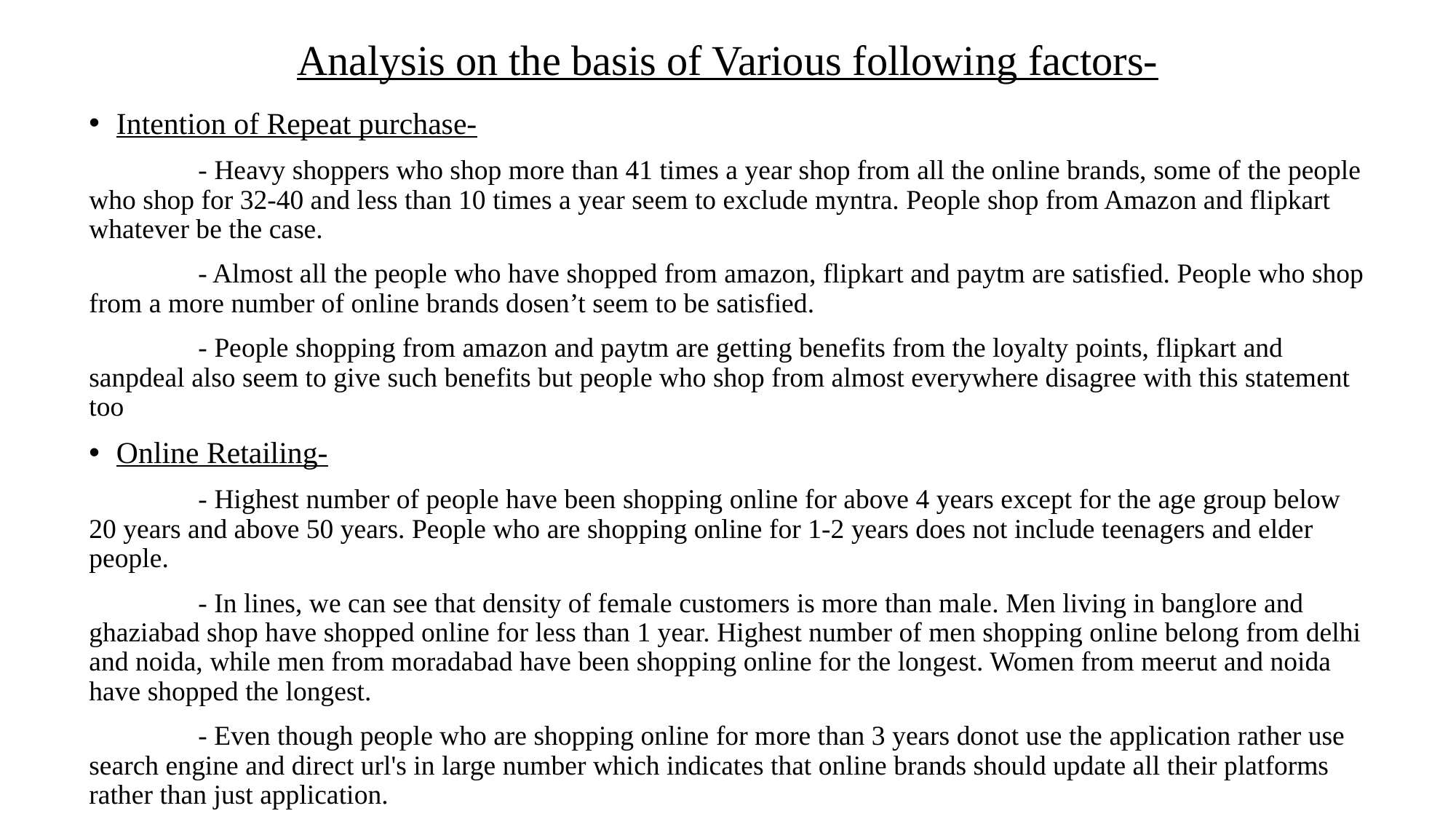

# Analysis on the basis of Various following factors-
Intention of Repeat purchase-
	- Heavy shoppers who shop more than 41 times a year shop from all the online brands, some of the people who shop for 32-40 and less than 10 times a year seem to exclude myntra. People shop from Amazon and flipkart whatever be the case.
	- Almost all the people who have shopped from amazon, flipkart and paytm are satisfied. People who shop from a more number of online brands dosen’t seem to be satisfied.
	- People shopping from amazon and paytm are getting benefits from the loyalty points, flipkart and sanpdeal also seem to give such benefits but people who shop from almost everywhere disagree with this statement too
Online Retailing-
	- Highest number of people have been shopping online for above 4 years except for the age group below 20 years and above 50 years. People who are shopping online for 1-2 years does not include teenagers and elder people.
	- In lines, we can see that density of female customers is more than male. Men living in banglore and ghaziabad shop have shopped online for less than 1 year. Highest number of men shopping online belong from delhi and noida, while men from moradabad have been shopping online for the longest. Women from meerut and noida have shopped the longest.
	- Even though people who are shopping online for more than 3 years donot use the application rather use search engine and direct url's in large number which indicates that online brands should update all their platforms rather than just application.